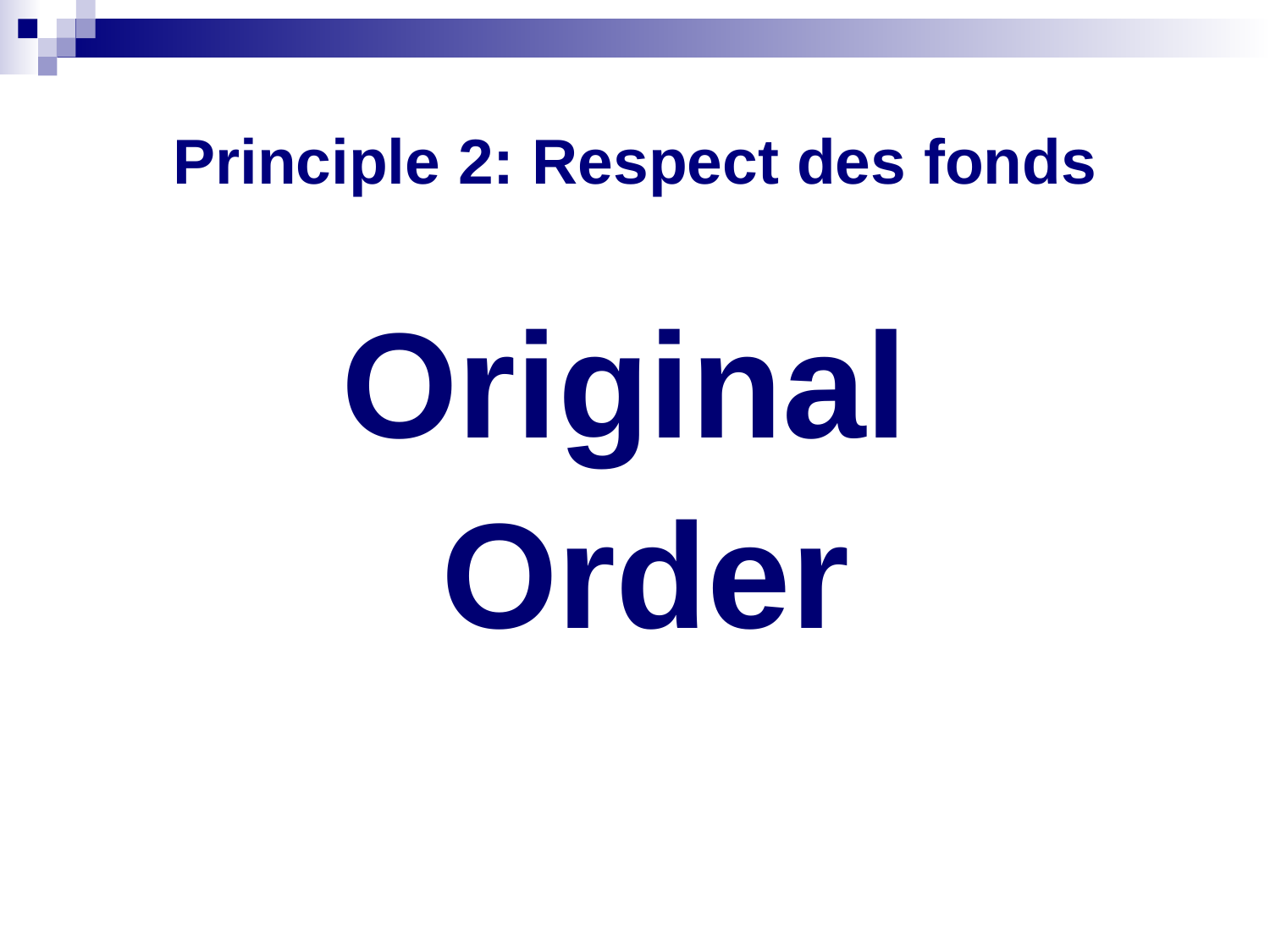

# Principle 2: Respect des fonds
Original
Order